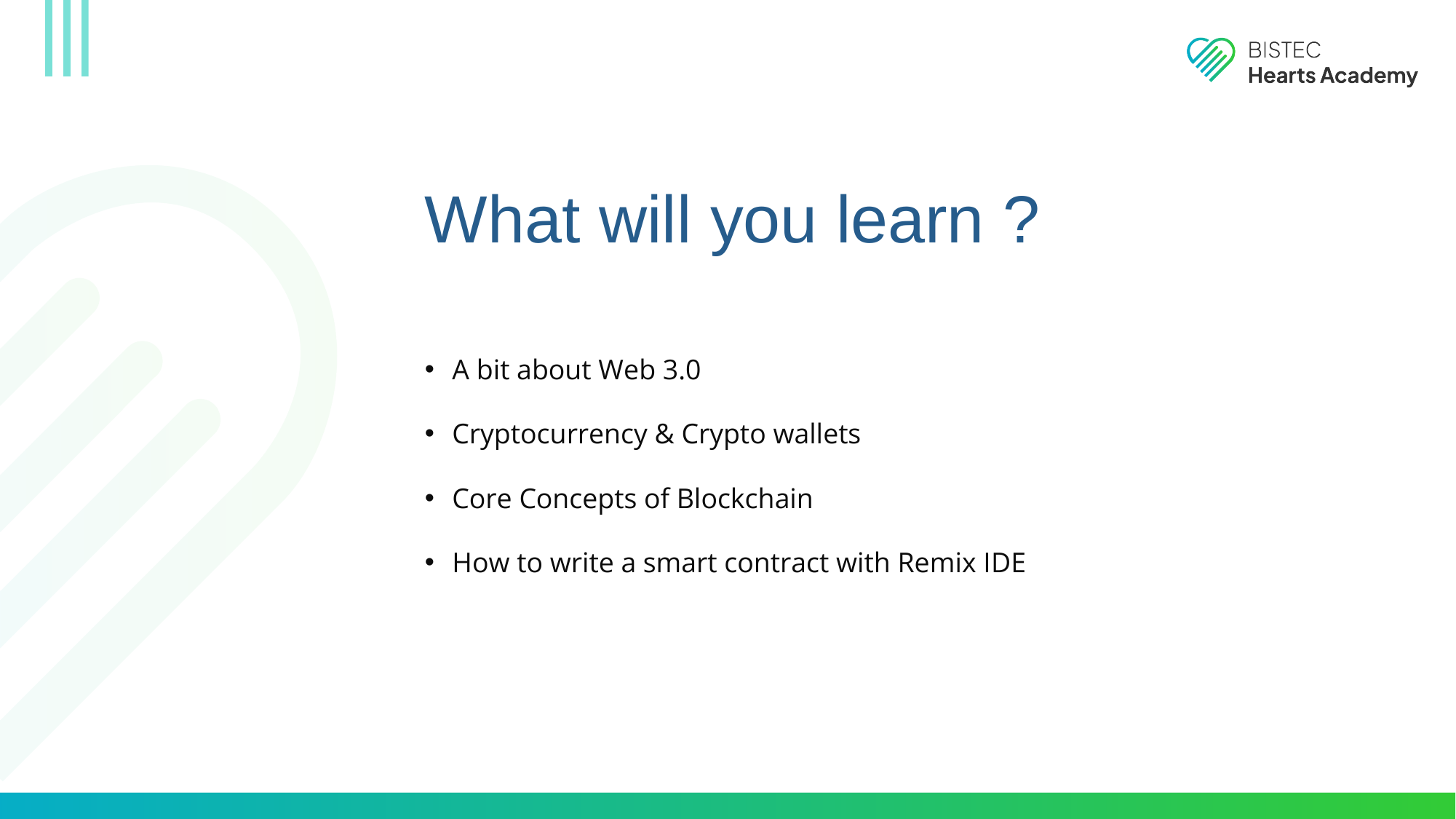

# What will you learn ?
A bit about Web 3.0
Cryptocurrency & Crypto wallets
Core Concepts of Blockchain
How to write a smart contract with Remix IDE